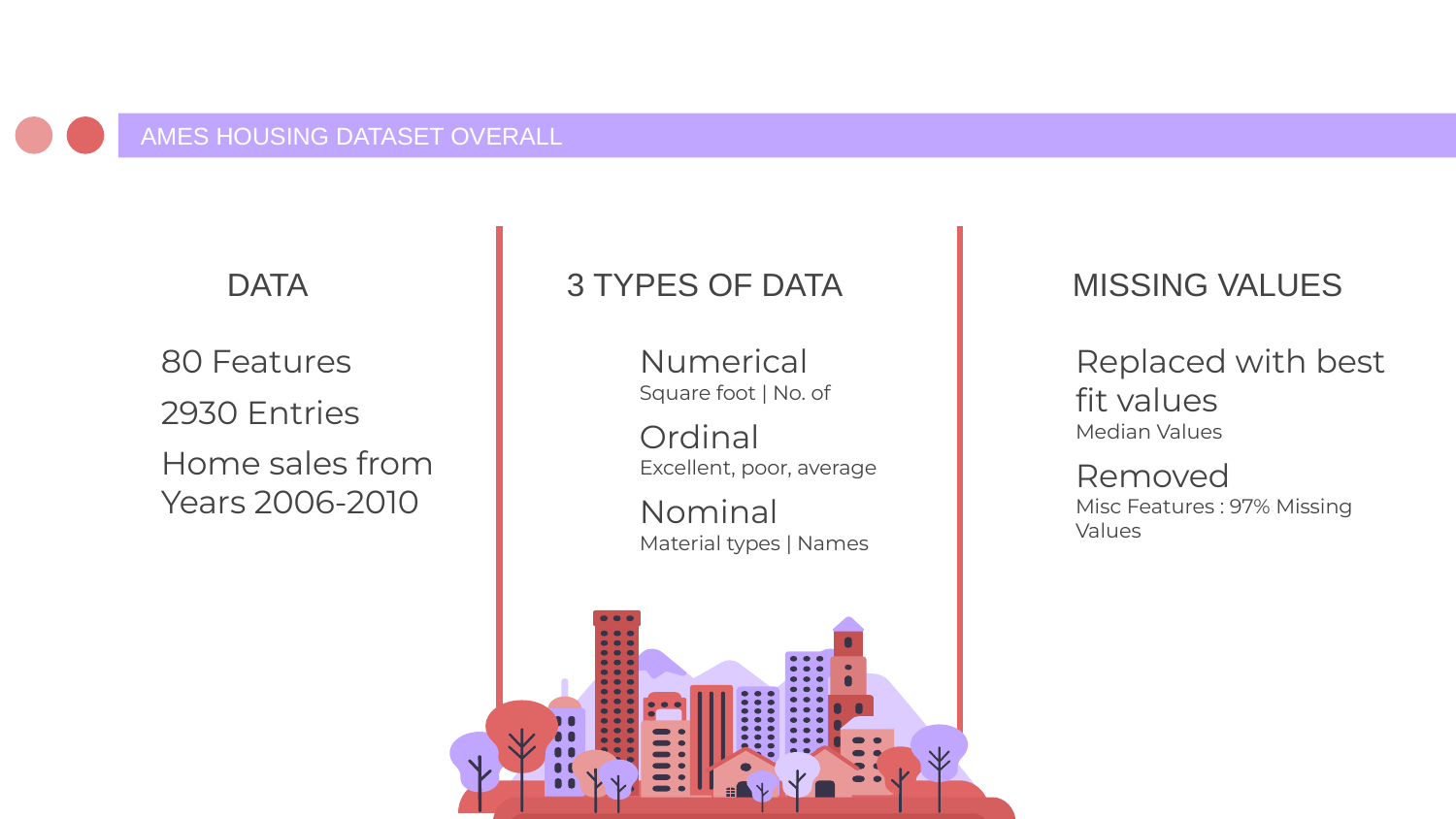

AMES HOUSING DATASET OVERALL
DATA
80 Features
2930 Entries
Home sales from Years 2006-2010
# 3 TYPES OF DATA

Numerical
Square foot | No. of
Ordinal
Excellent, poor, average
Nominal
Material types | Names

MISSING VALUES

Replaced with best fit values
Median Values
Removed
Misc Features : 97% Missing Values